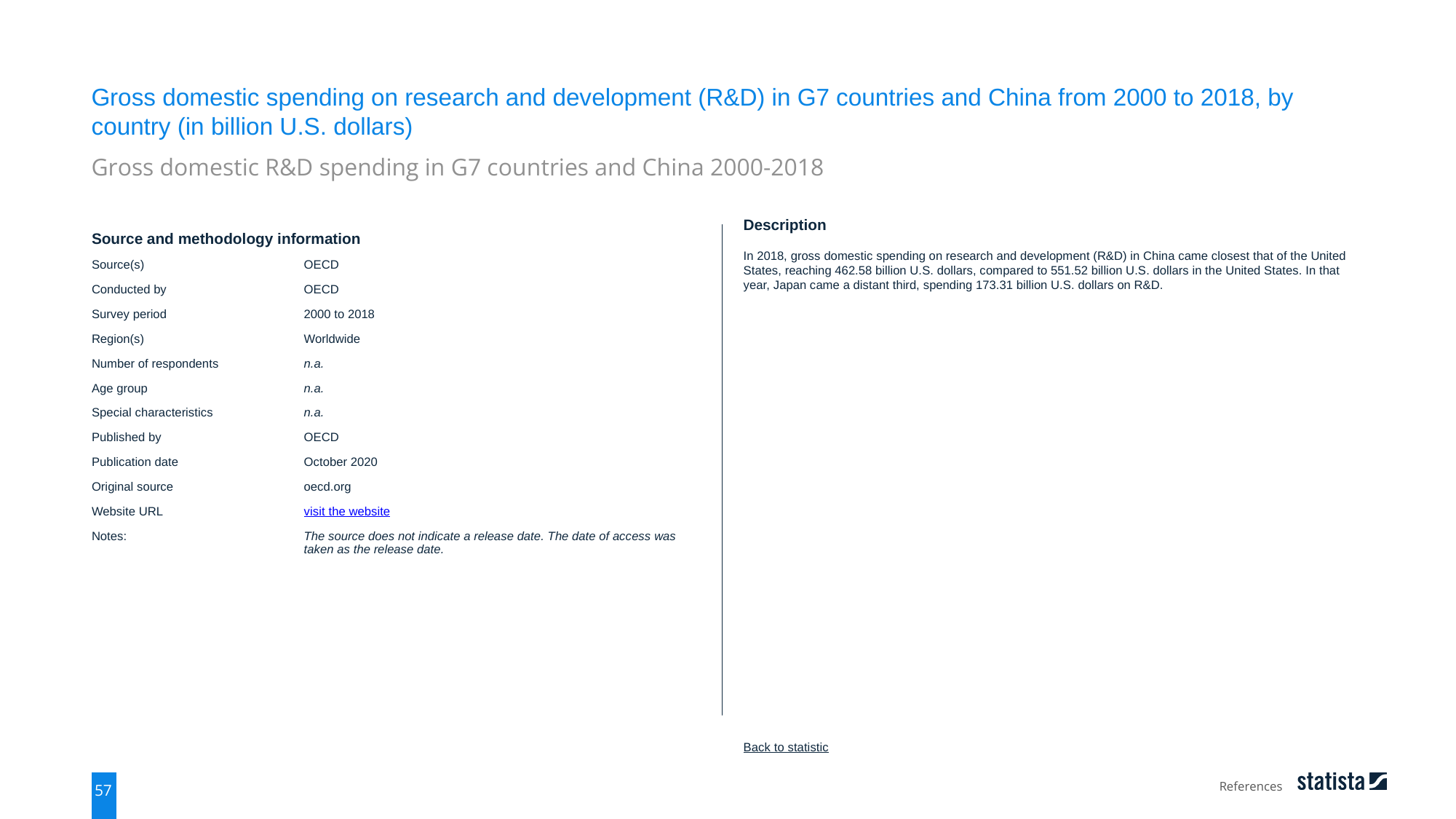

Gross domestic spending on research and development (R&D) in G7 countries and China from 2000 to 2018, by country (in billion U.S. dollars)
Gross domestic R&D spending in G7 countries and China 2000-2018
| Source and methodology information |  |
| --- | --- |
| Source(s) | OECD |
| Conducted by | OECD |
| Survey period | 2000 to 2018 |
| Region(s) | Worldwide |
| Number of respondents | n.a. |
| Age group | n.a. |
| Special characteristics | n.a. |
| Published by | OECD |
| Publication date | October 2020 |
| Original source | oecd.org |
| Website URL | visit the website |
| Notes: | The source does not indicate a release date. The date of access was taken as the release date. |

Description

In 2018, gross domestic spending on research and development (R&D) in China came closest that of the United States, reaching 462.58 billion U.S. dollars, compared to 551.52 billion U.S. dollars in the United States. In that year, Japan came a distant third, spending 173.31 billion U.S. dollars on R&D.
Back to statistic
References

57